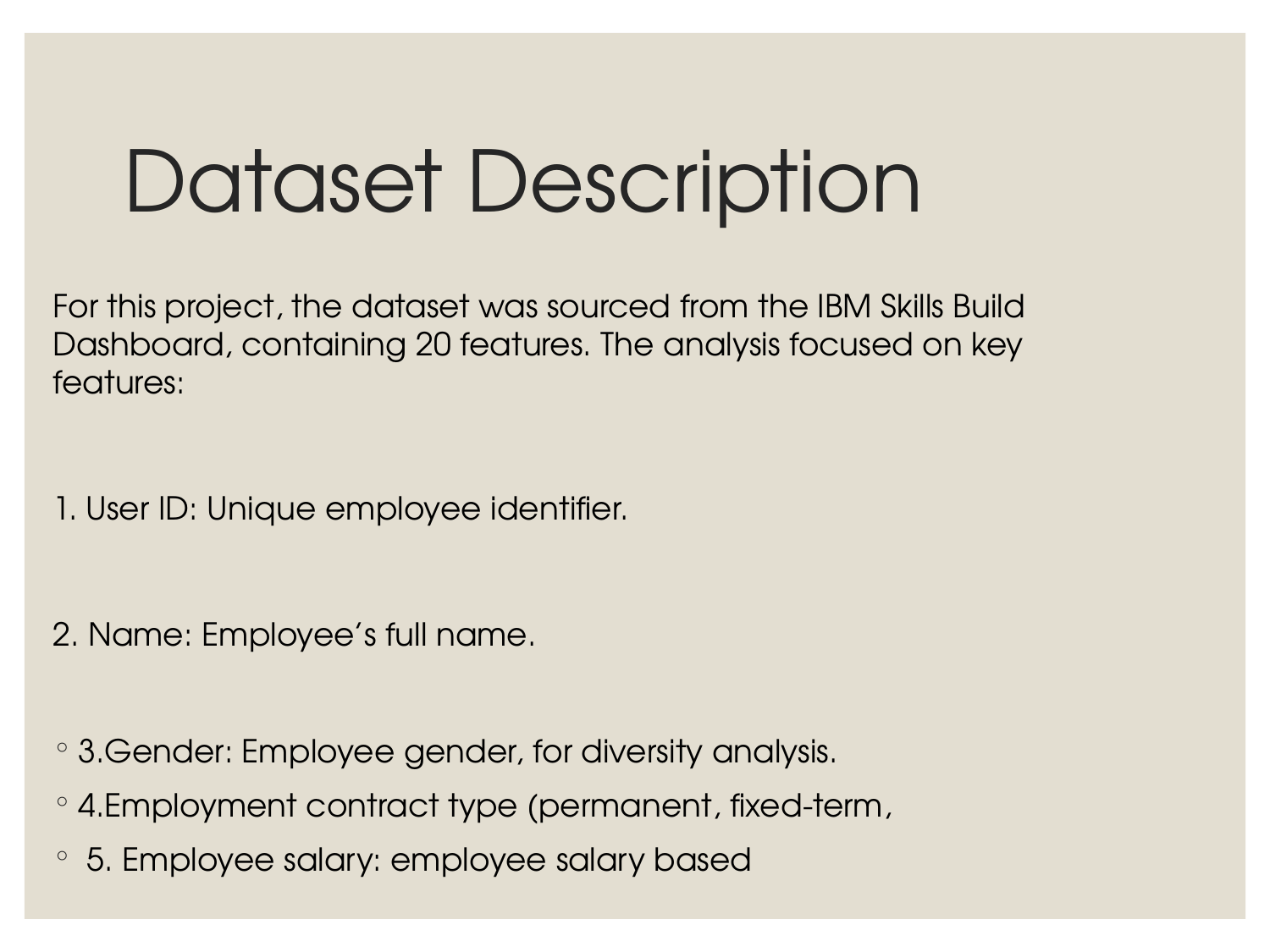

# Dataset Description
For this project, the dataset was sourced from the IBM Skills Build Dashboard, containing 20 features. The analysis focused on key features:

1. User ID: Unique employee identifier.

2. Name: Employee’s full name.

3.Gender: Employee gender, for diversity analysis.
4.Employment contract type (permanent, fixed-term,
 5. Employee salary: employee salary based